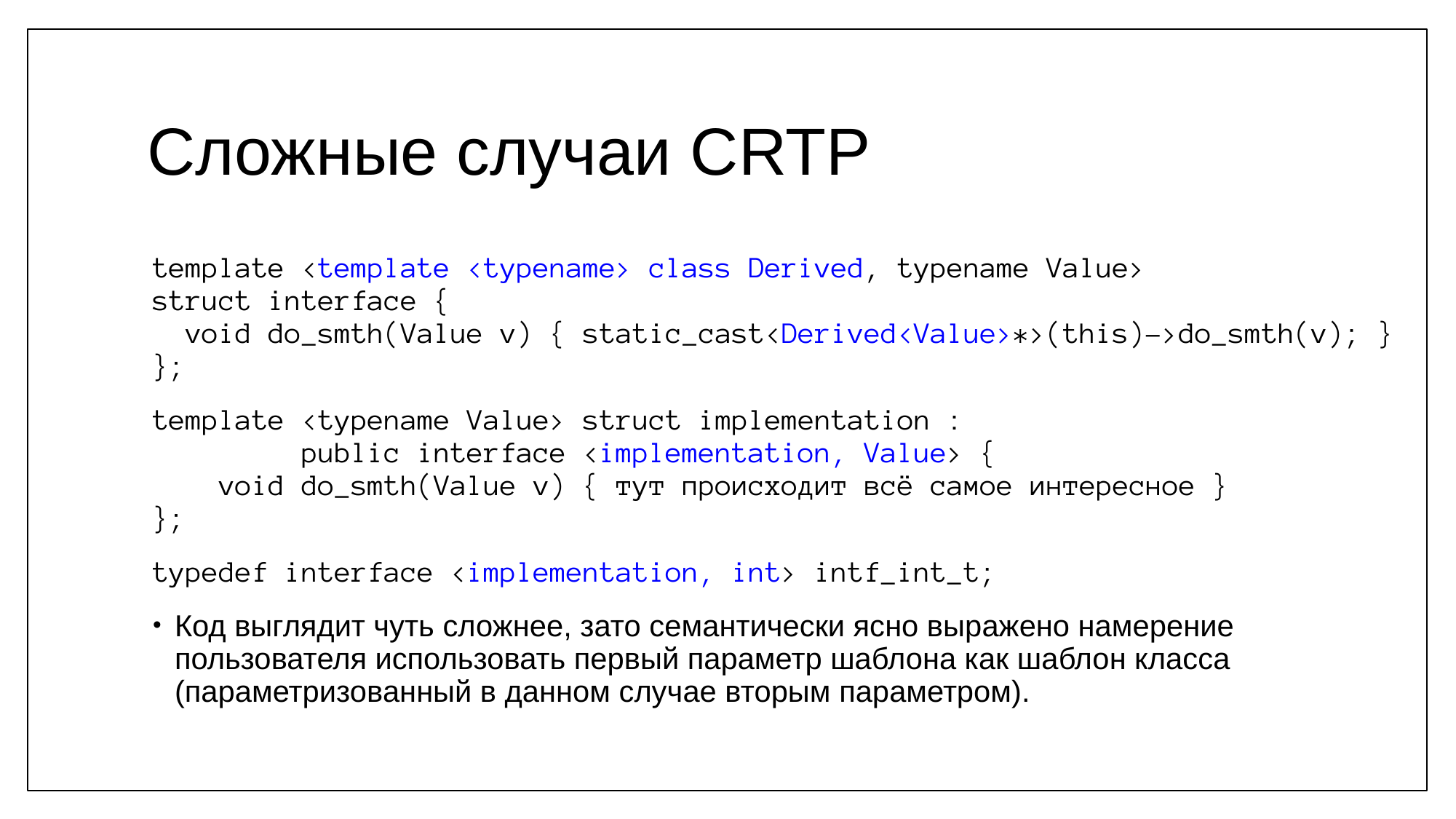

# Сложные случаи CRTP
template <template <typename> class Derived, typename Value>
struct interface {
  void do_smth(Value v) { static_cast<Derived<Value>*>(this)->do_smth(v); }
};
template <typename Value> struct implementation :
         public interface <implementation, Value> {
    void do_smth(Value v) { тут происходит всё самое интересное }
};
typedef interface <implementation, int> intf_int_t;
Код выглядит чуть сложнее, зато семантически ясно выражено намерение пользователя использовать первый параметр шаблона как шаблон класса (параметризованный в данном случае вторым параметром).